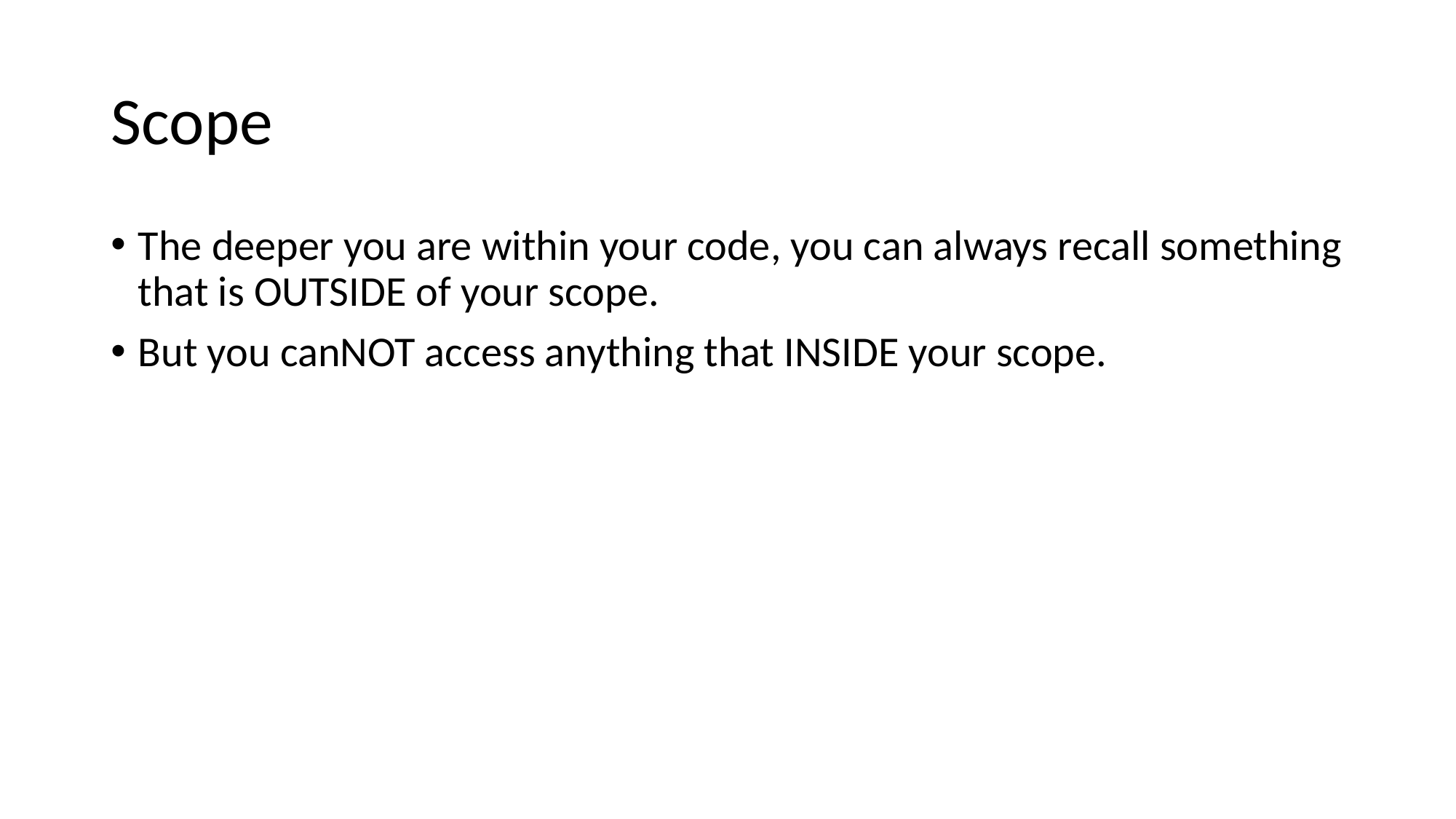

# Scope
The deeper you are within your code, you can always recall something that is OUTSIDE of your scope.
But you canNOT access anything that INSIDE your scope.